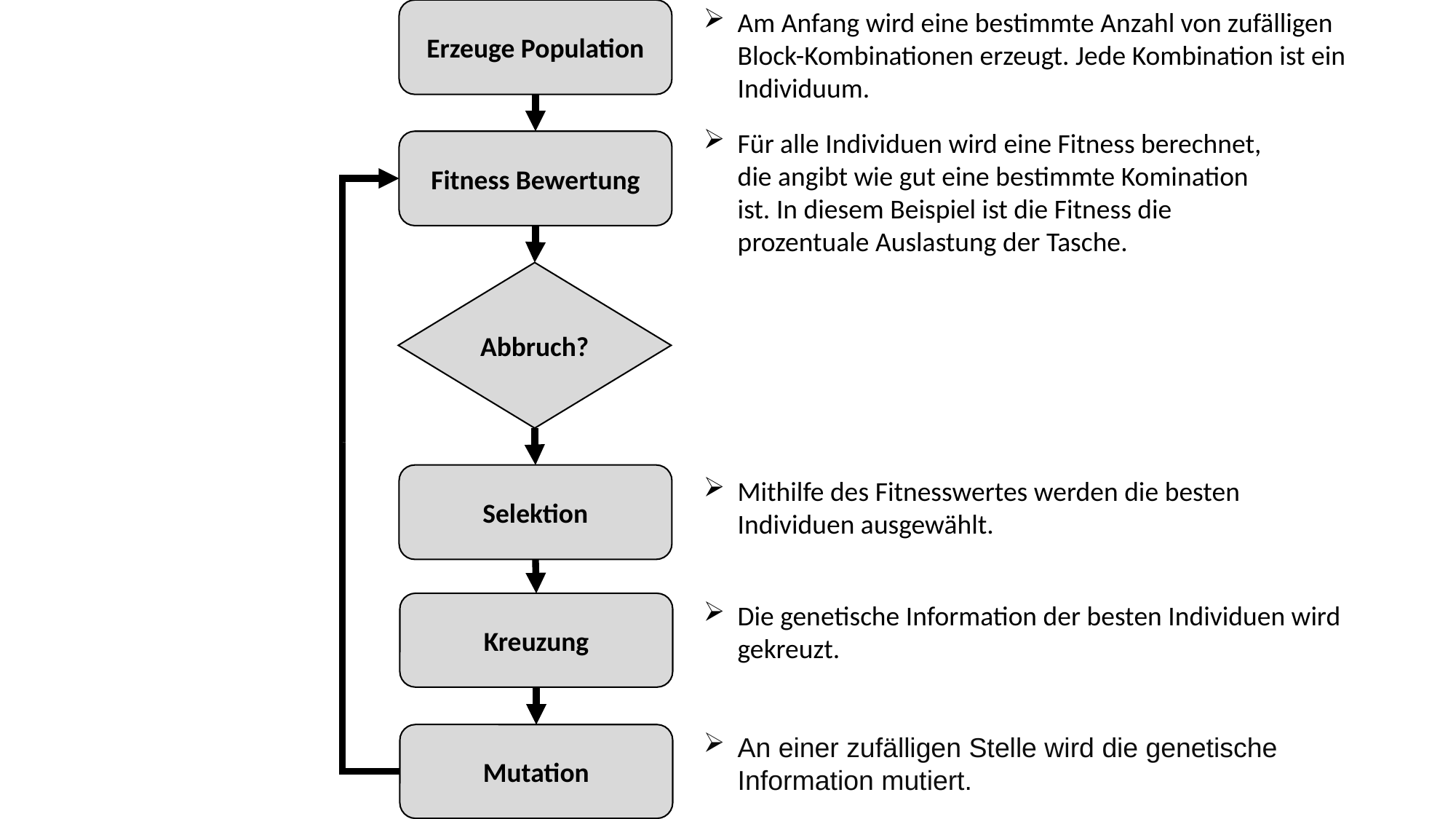

Erzeuge Population
Am Anfang wird eine bestimmte Anzahl von zufälligen Block-Kombinationen erzeugt. Jede Kombination ist ein Individuum.
Für alle Individuen wird eine Fitness berechnet, die angibt wie gut eine bestimmte Komination ist. In diesem Beispiel ist die Fitness die prozentuale Auslastung der Tasche.
Fitness Bewertung
Abbruch?
Selektion
Mithilfe des Fitnesswertes werden die besten Individuen ausgewählt.
Kreuzung
Die genetische Information der besten Individuen wird gekreuzt.
Mutation
An einer zufälligen Stelle wird die genetische Information mutiert.